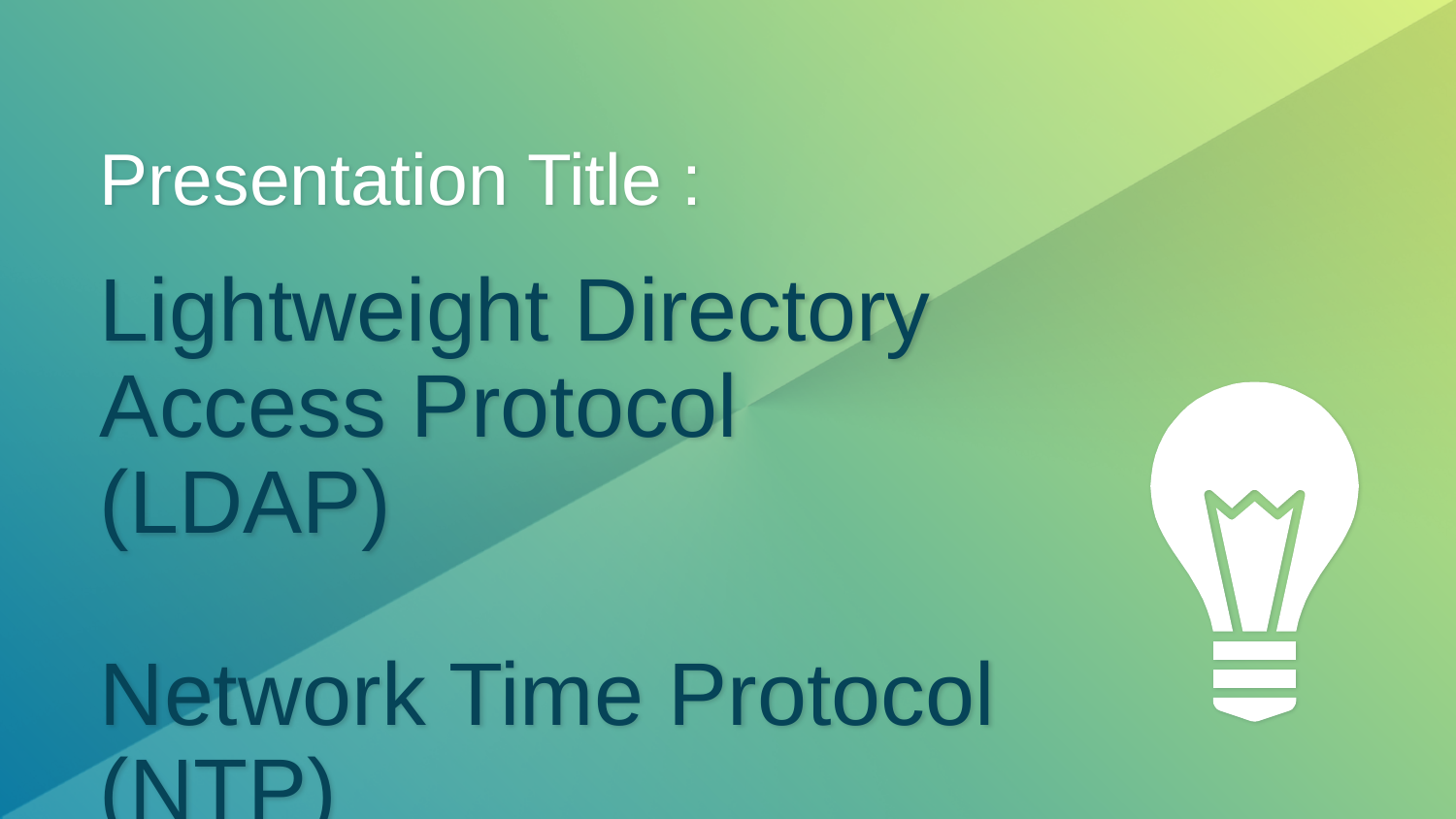

# Presentation Title : Lightweight Directory Access Protocol (LDAP) Network Time Protocol (NTP)